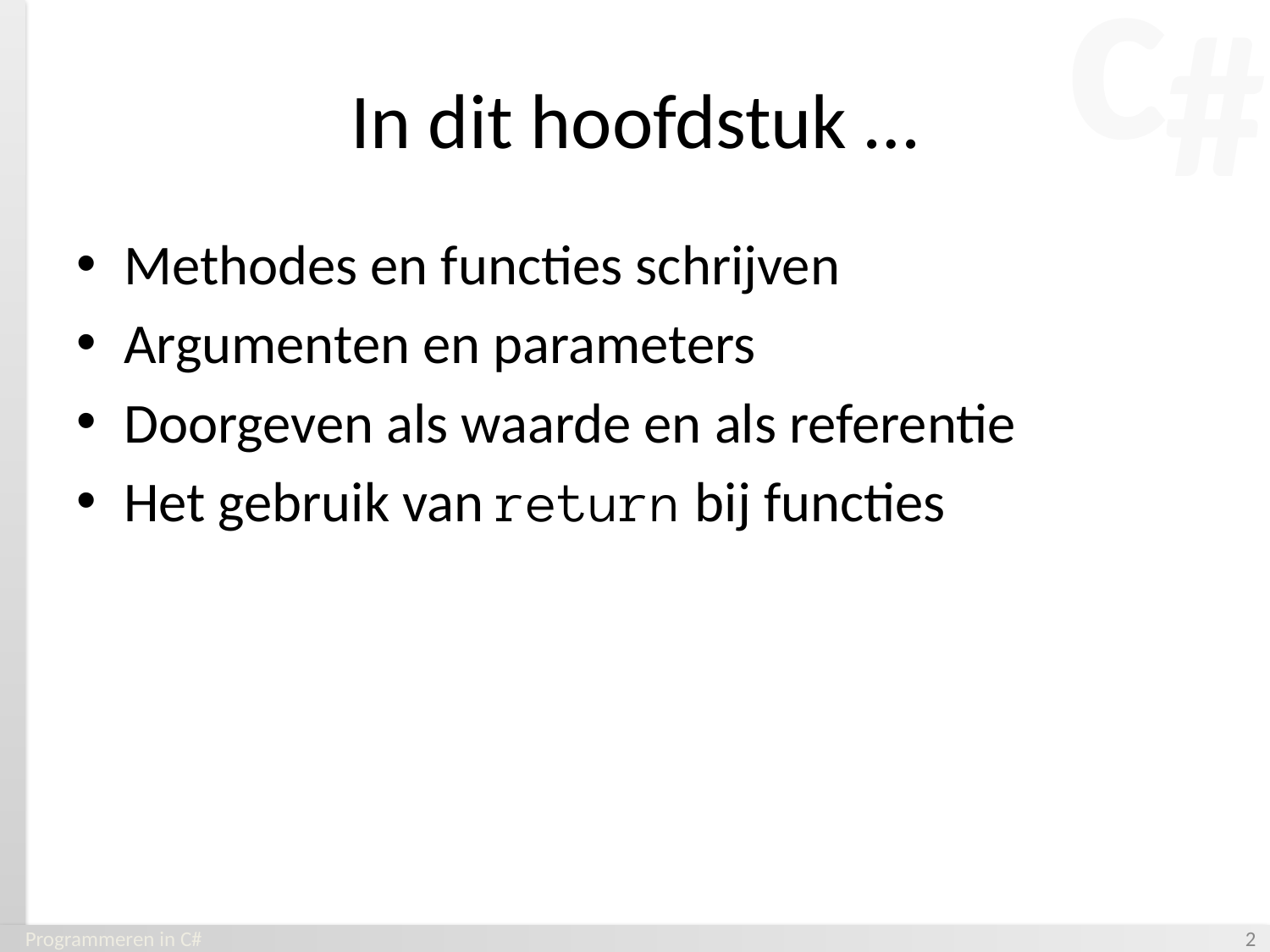

# In dit hoofdstuk …
Methodes en functies schrijven
Argumenten en parameters
Doorgeven als waarde en als referentie
Het gebruik van return bij functies
Programmeren in C#
2